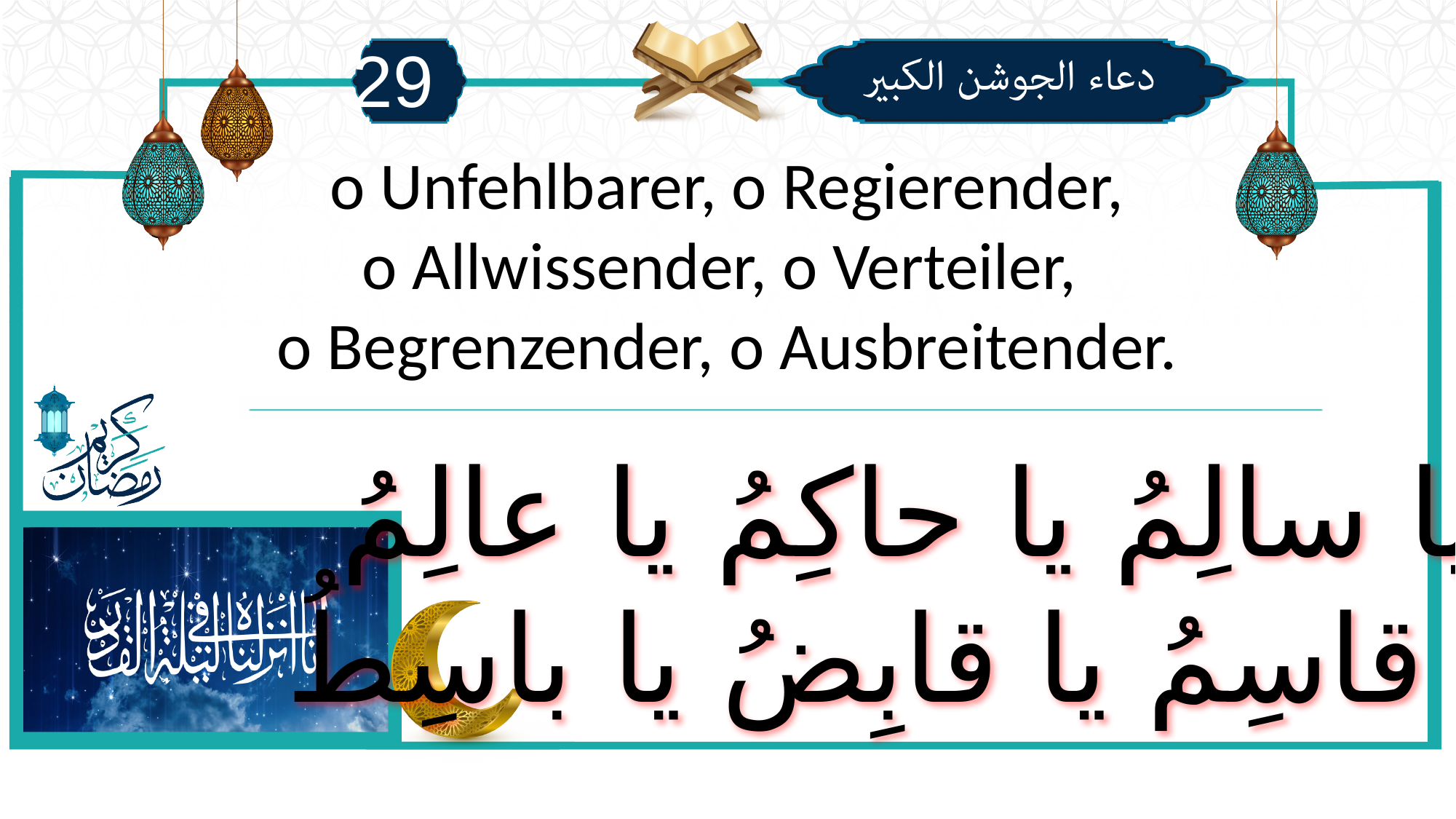

29
o Unfehlbarer, o Regierender,
o Allwissender, o Verteiler,
o Begrenzender, o Ausbreitender.
 يا سالِمُ يا حاكِمُ يا عالِمُ
يا قاسِمُ يا قابِضُ يا باسِطُ